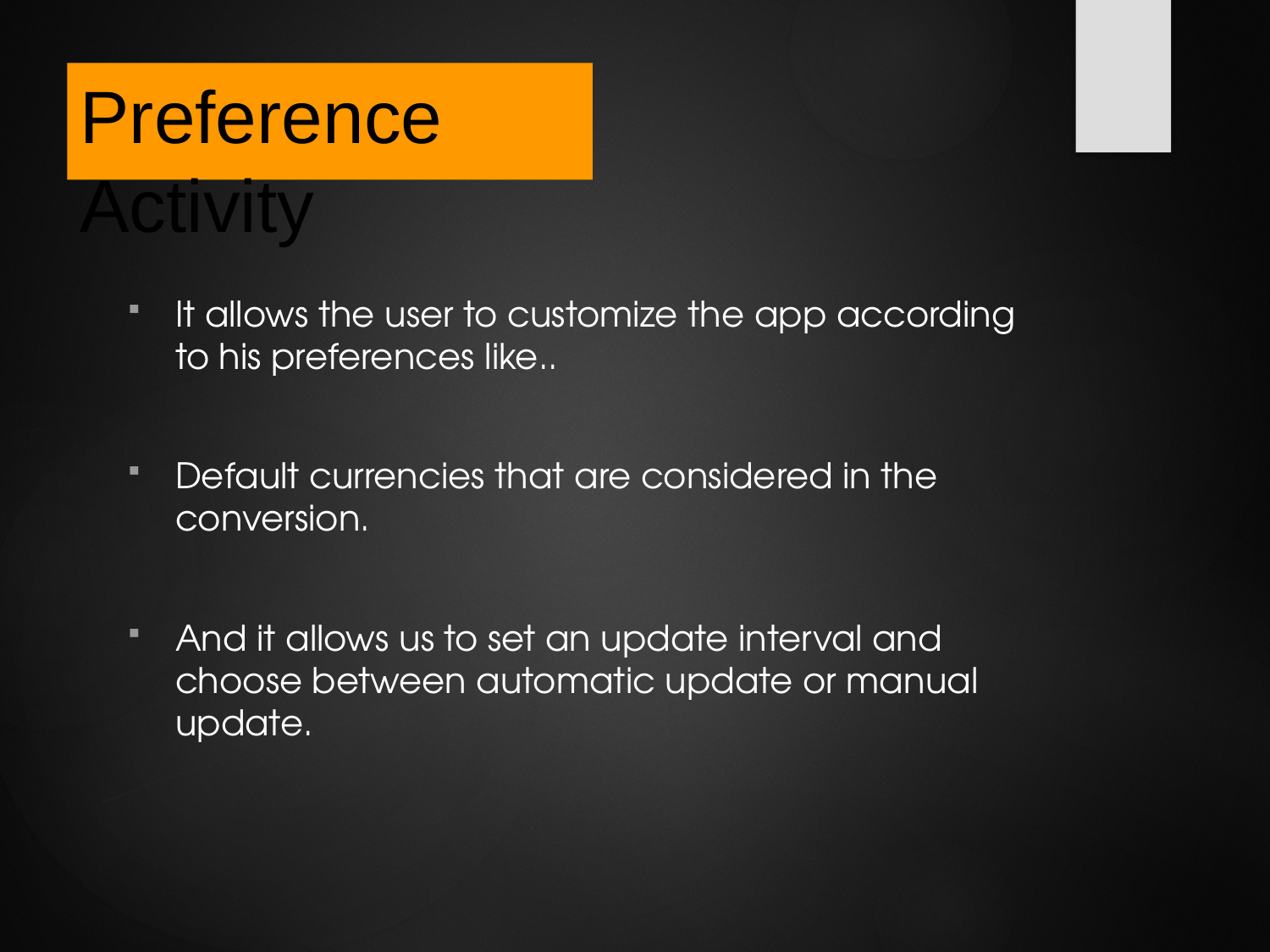

# Preference Activity
It allows the user to customize the app according to his preferences like..

Default currencies that are considered in the conversion.

And it allows us to set an update interval and choose between automatic update or manual update.